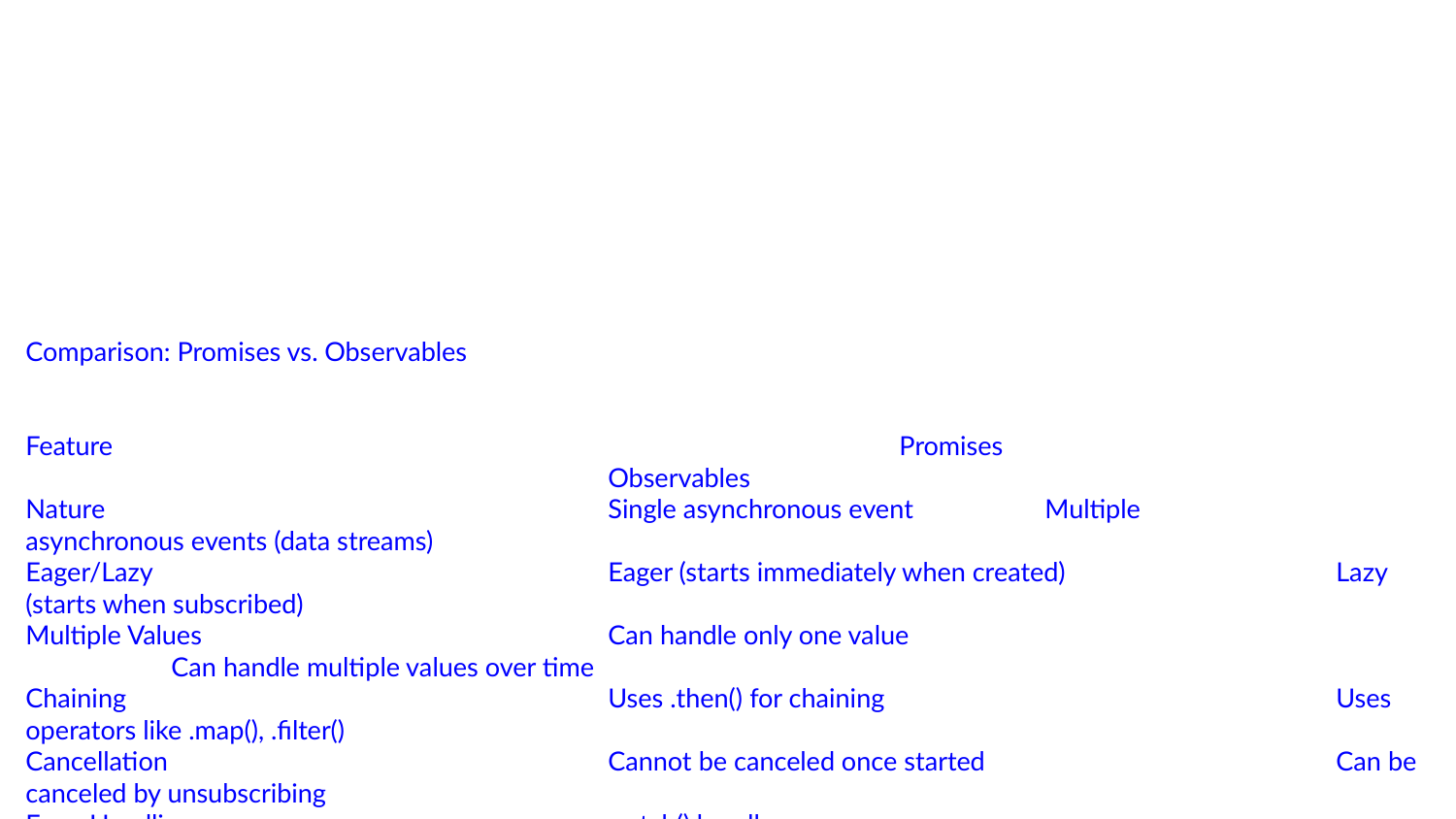

#
Comparison: Promises vs. Observables

Feature						Promises							Observables
Nature				Single asynchronous event	Multiple 		asynchronous events (data streams)
Eager/Lazy				Eager (starts immediately when created)		Lazy (starts when subscribed)
Multiple Values			Can handle only one value				Can handle multiple values over time
Chaining				Uses .then() for chaining				Uses operators like .map(), .filter()
Cancellation				Cannot be canceled once started			Can be canceled by unsubscribing
Error Handling			.catch() handles errors				.subscribe() handles errors in error() method
Synchronous Use			No							Yes (supports both sync and async execution